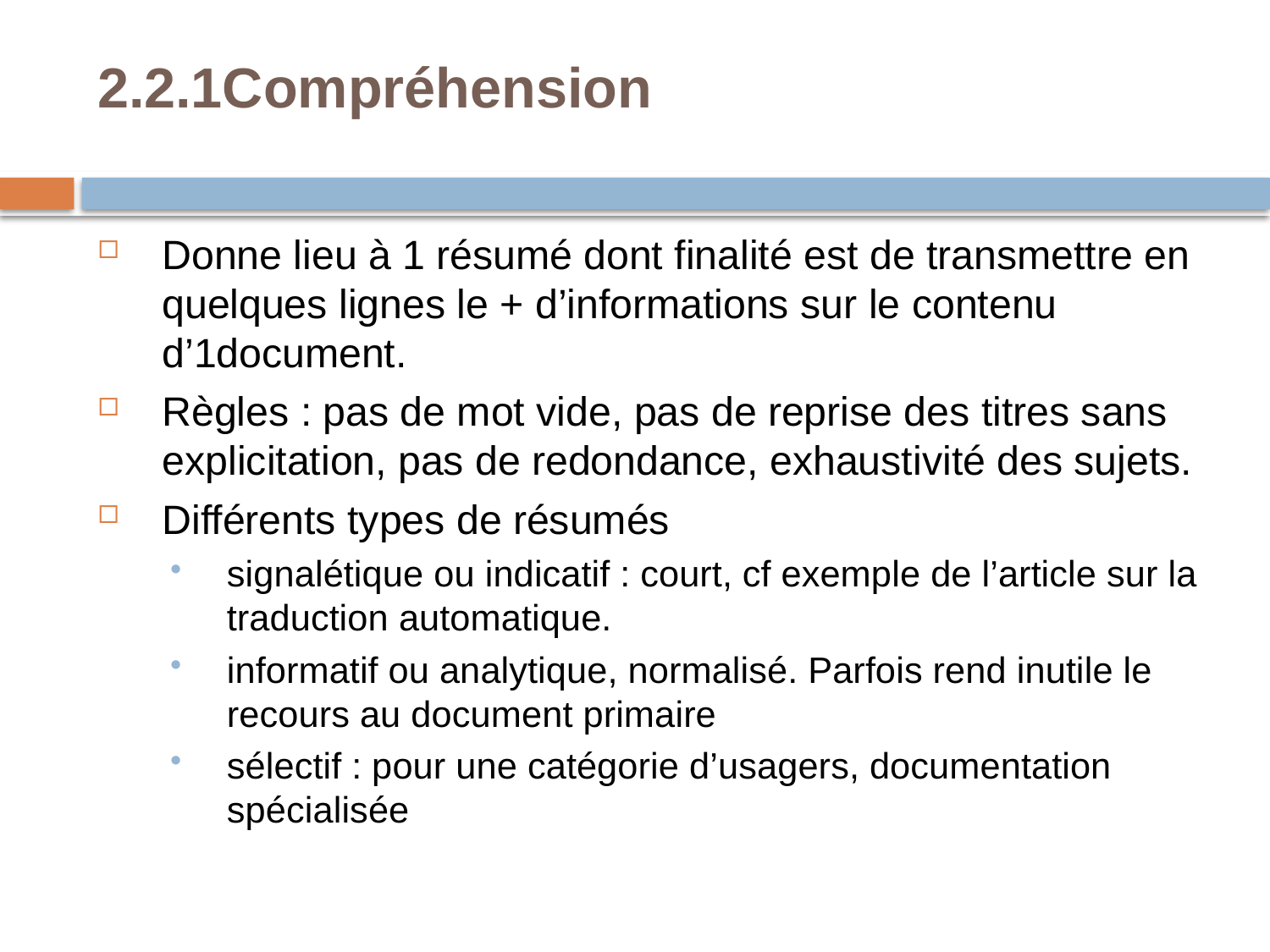

2.2.1Compréhension
Donne lieu à 1 résumé dont finalité est de transmettre en quelques lignes le + d’informations sur le contenu d’1document.
Règles : pas de mot vide, pas de reprise des titres sans explicitation, pas de redondance, exhaustivité des sujets.
Différents types de résumés
signalétique ou indicatif : court, cf exemple de l’article sur la traduction automatique.
informatif ou analytique, normalisé. Parfois rend inutile le recours au document primaire
sélectif : pour une catégorie d’usagers, documentation spécialisée